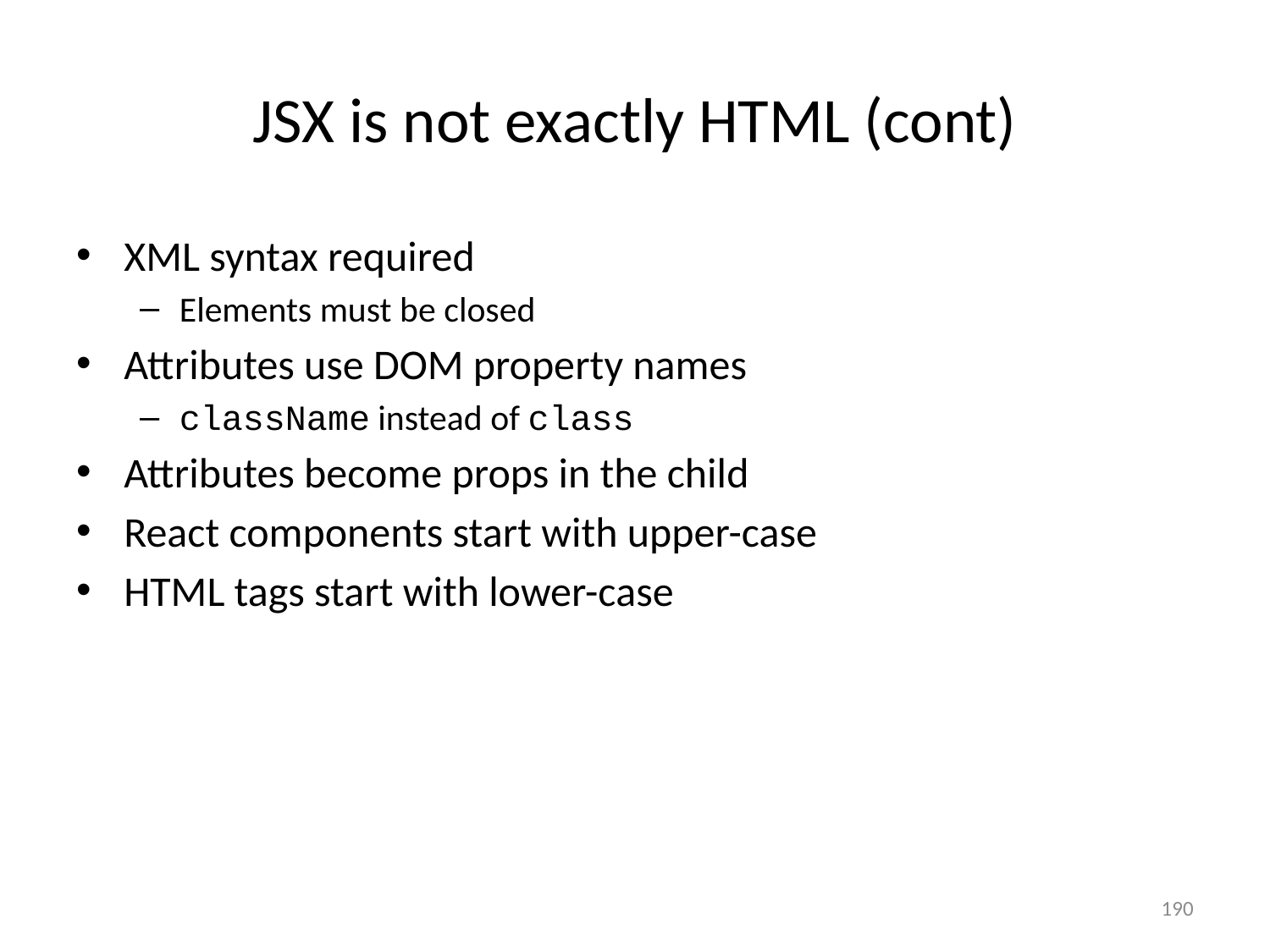

# JSX is not exactly HTML (cont)
XML syntax required
Elements must be closed
Attributes use DOM property names
className instead of class
Attributes become props in the child
React components start with upper-case
HTML tags start with lower-case
190